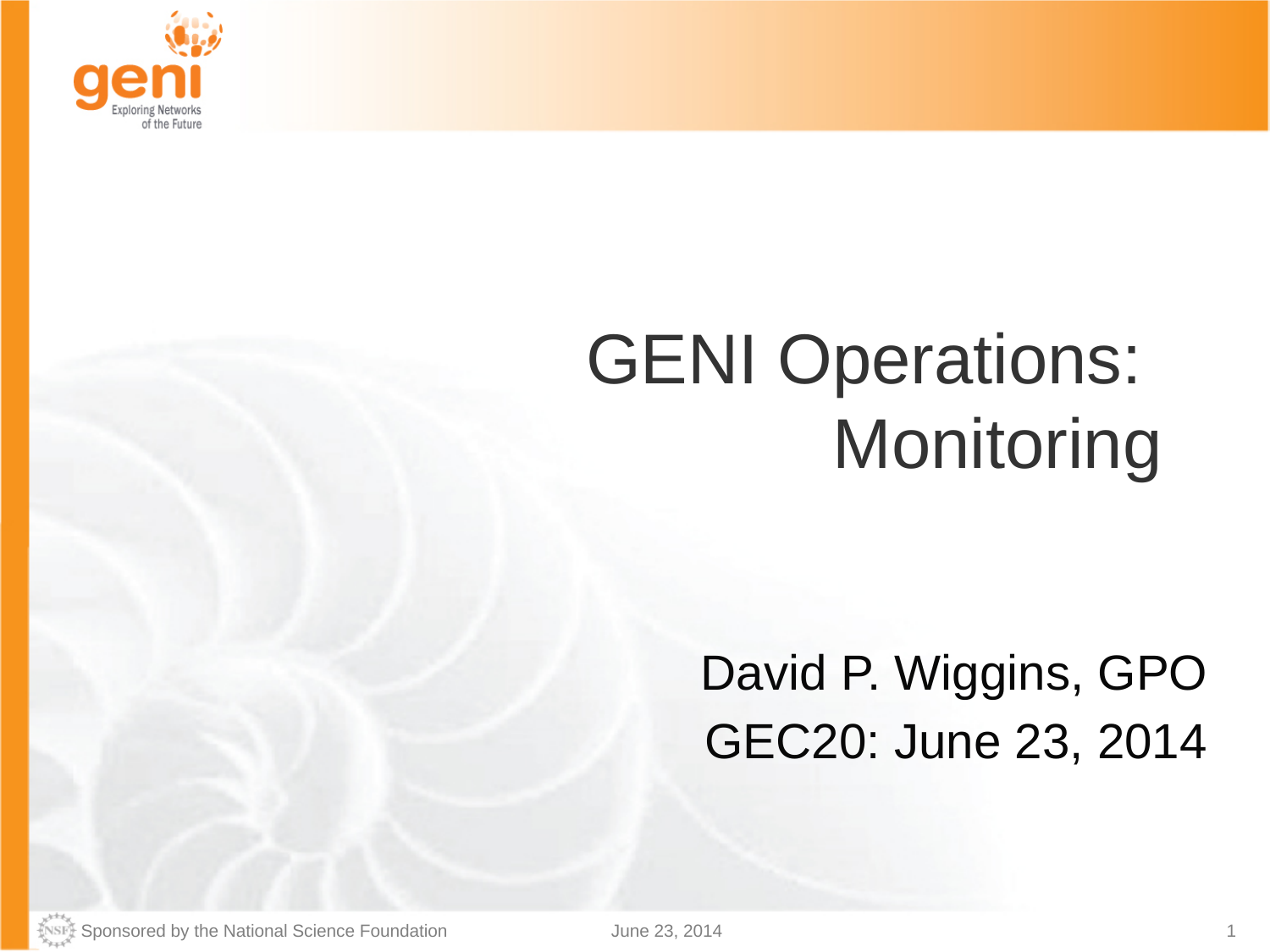

# GENI Operations: Monitoring

David P. Wiggins, GPO
GEC20: June 23, 2014